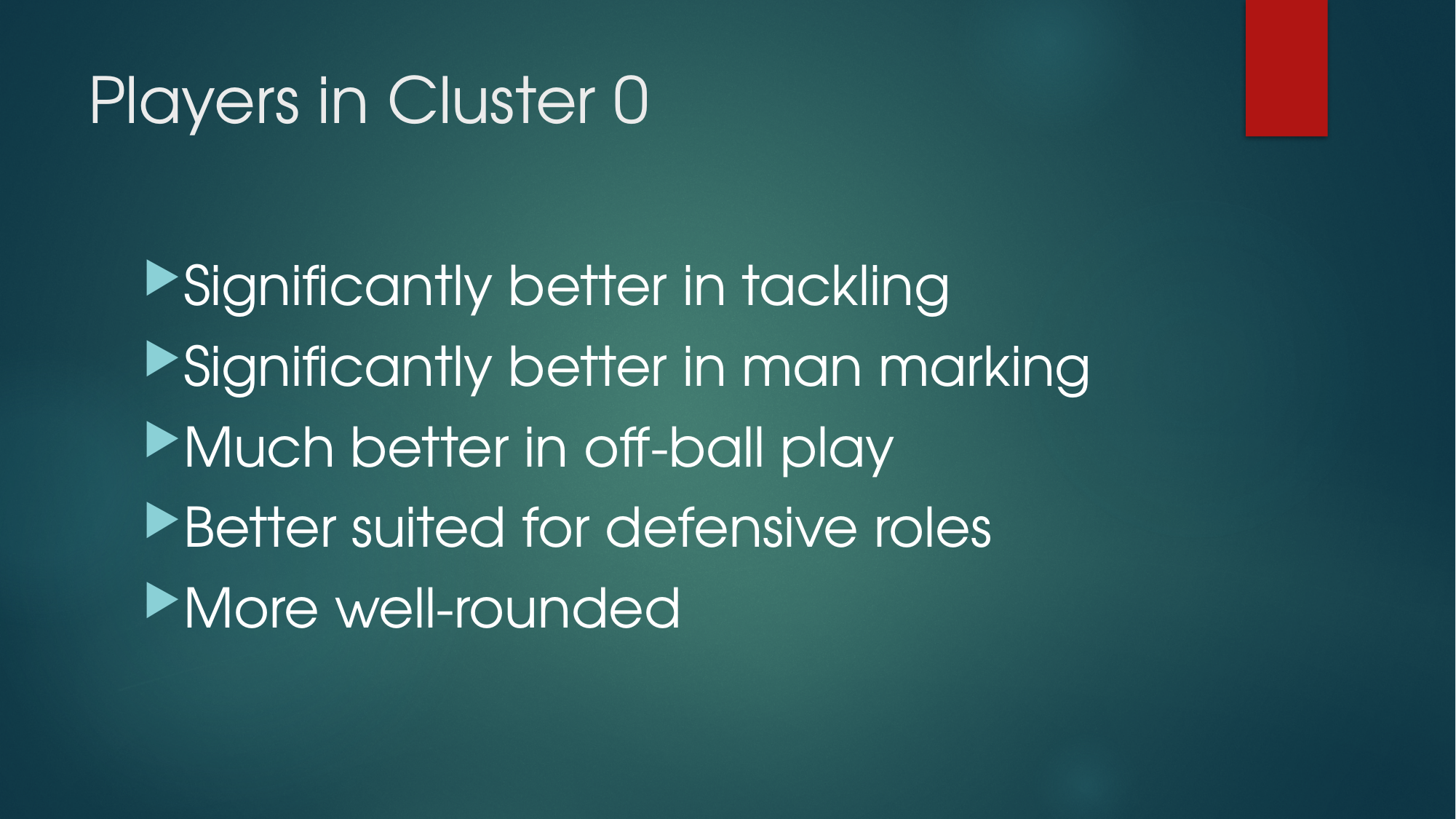

# Players in Cluster 0
Significantly better in tackling
Significantly better in man marking
Much better in off-ball play
Better suited for defensive roles
More well-rounded